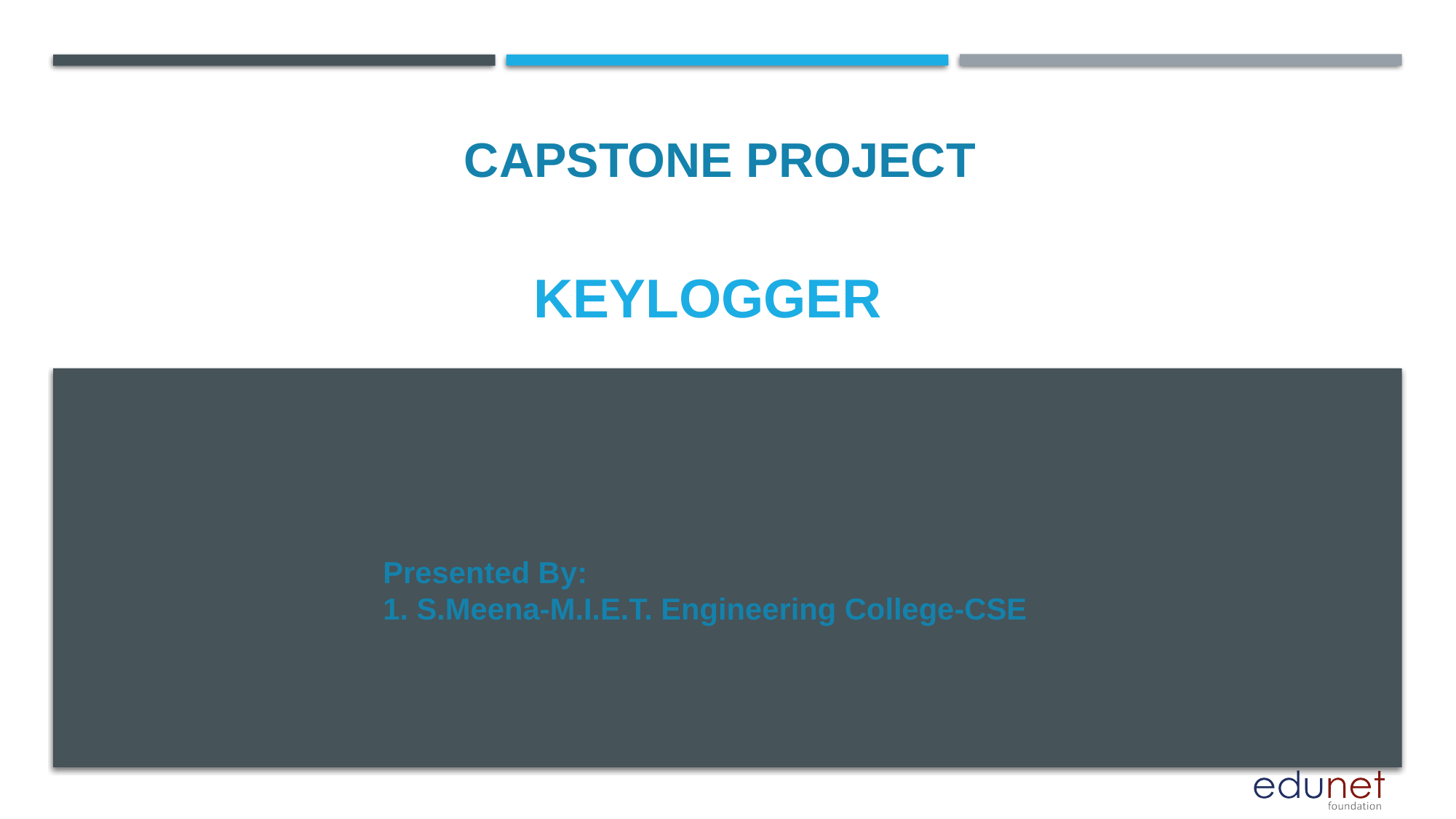

CAPSTONE PROJECT
# KEYLOGGER
Presented By:
1. S.Meena-M.I.E.T. Engineering College-CSE